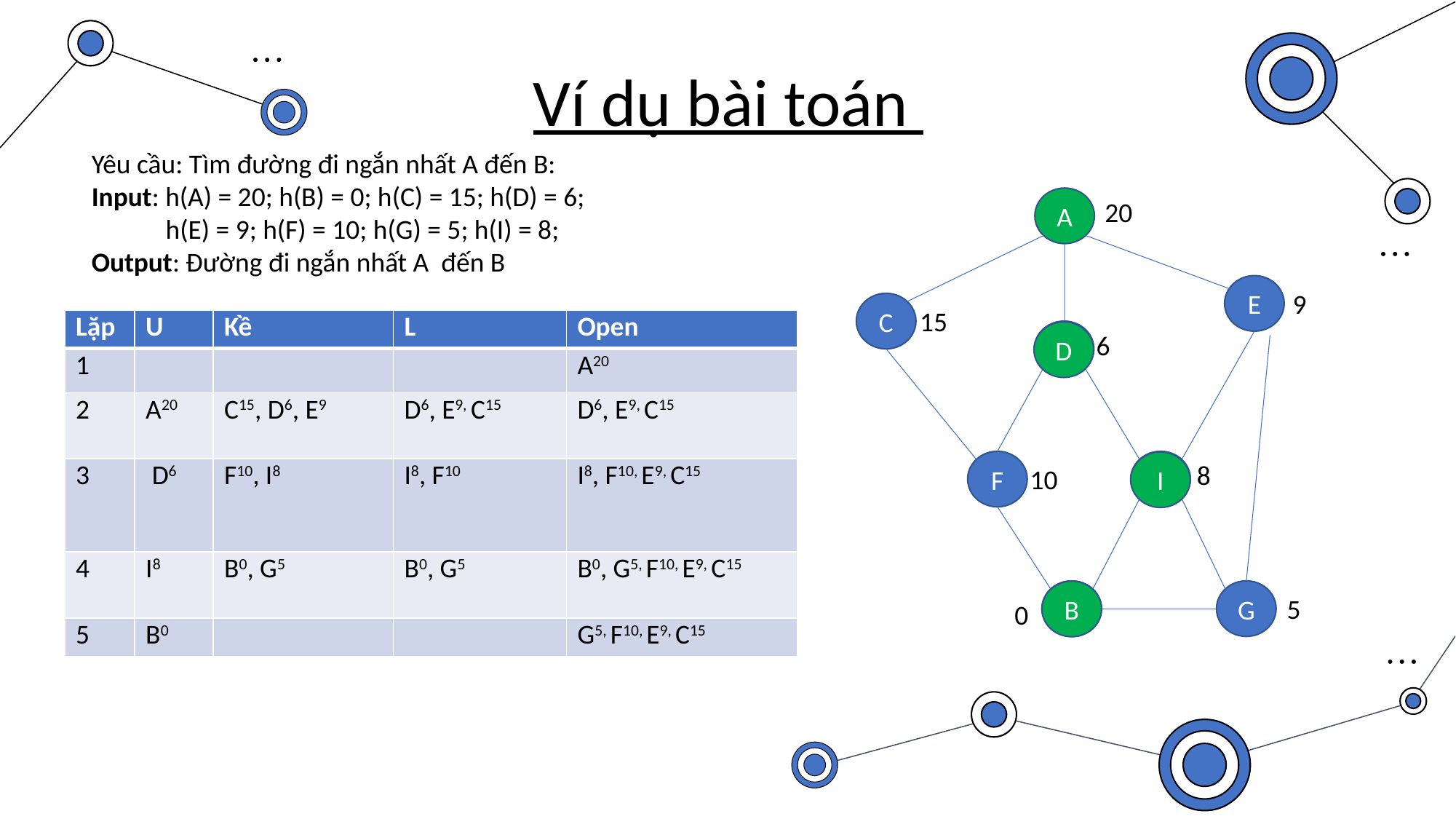

# Ví dụ bài toán

Yêu cầu: Tìm đường đi ngắn nhất A đến B:
Input: h(A) = 20; h(B) = 0; h(C) = 15; h(D) = 6;
            h(E) = 9; h(F) = 10; h(G) = 5; h(I) = 8;
Output: Đường đi ngắn nhất A  đến B
A
20
E
9
C
15
| Lặp | U | Kề | L | Open |
| --- | --- | --- | --- | --- |
| 1 |  |  |  | A20 |
| 2 | A20 | C15, D6, E9 | D6, E9, C15 | D6, E9, C15 |
| 3 | D6 | F10, I8 | I8, F10 | I8, F10, E9, C15 |
| 4 | I8 | B0, G5 | B0, G5 | B0, G5, F10, E9, C15 |
| 5 | B0 |  |  | G5, F10, E9, C15 |
D
D
6
F
I
I
8
10
B
G
B
5
0